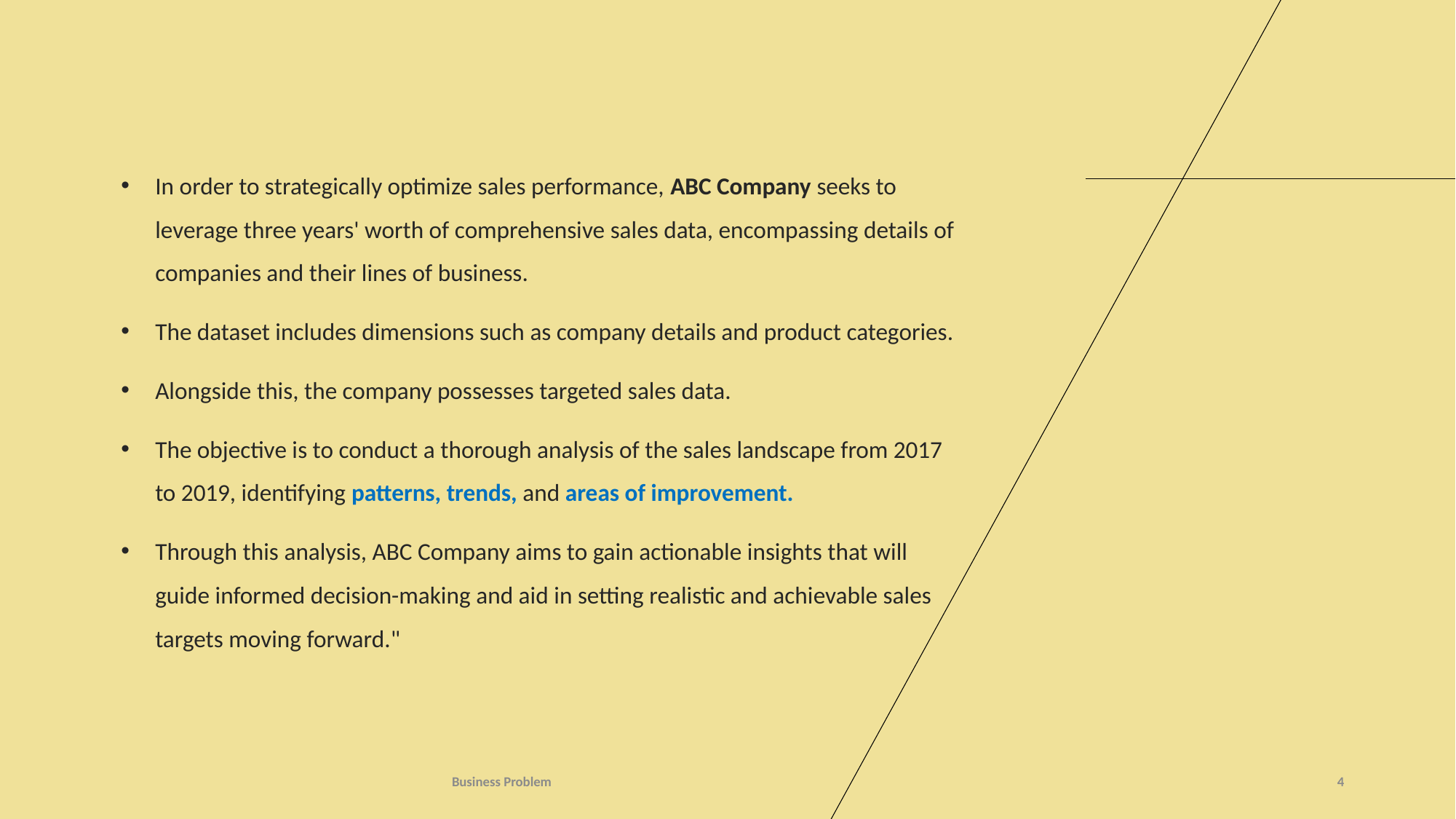

In order to strategically optimize sales performance, ABC Company seeks to leverage three years' worth of comprehensive sales data, encompassing details of companies and their lines of business.
The dataset includes dimensions such as company details and product categories.
Alongside this, the company possesses targeted sales data.
The objective is to conduct a thorough analysis of the sales landscape from 2017 to 2019, identifying patterns, trends, and areas of improvement.
Through this analysis, ABC Company aims to gain actionable insights that will guide informed decision-making and aid in setting realistic and achievable sales targets moving forward."
Business Problem
4